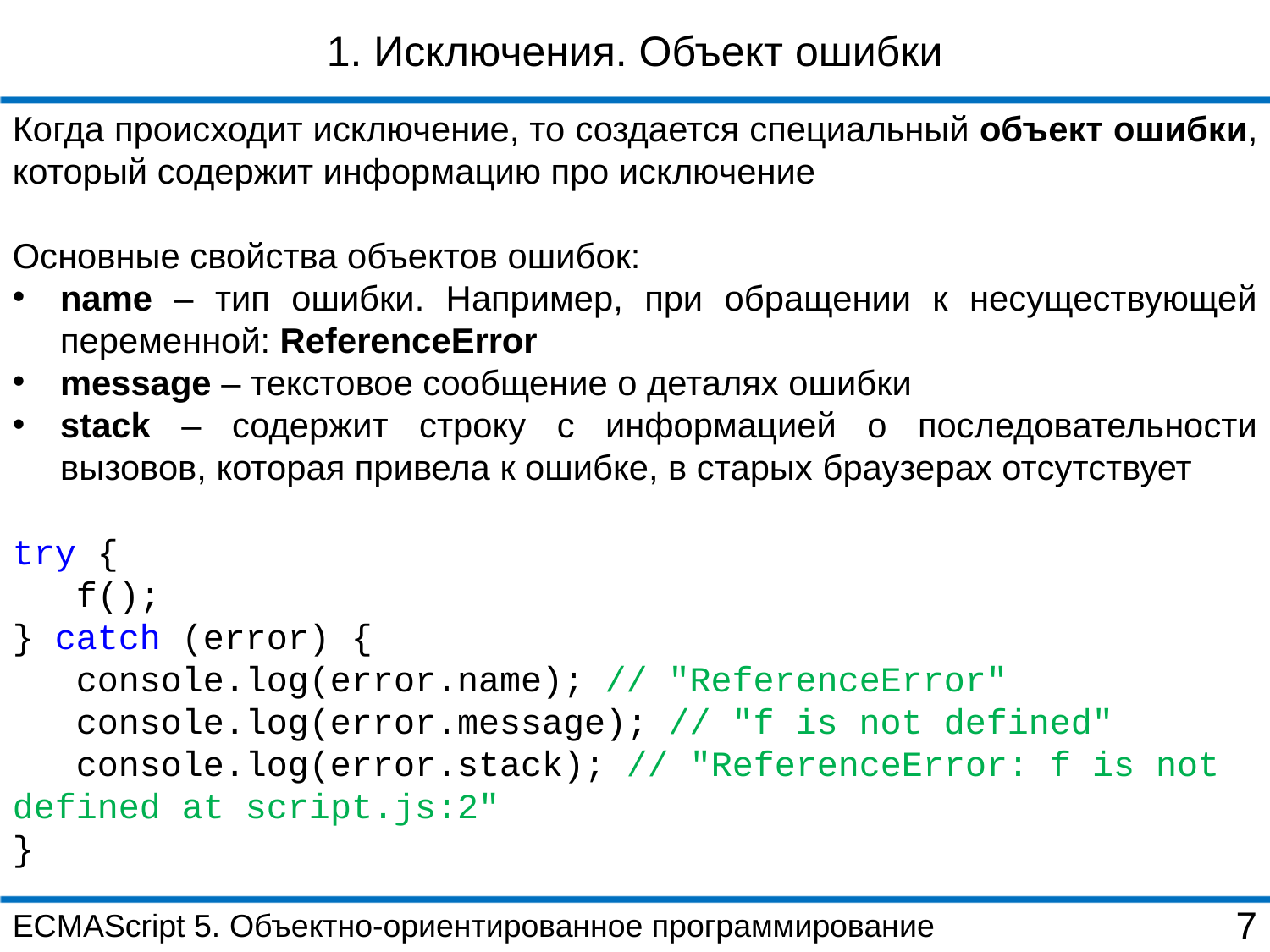

1. Исключения. Объект ошибки
Когда происходит исключение, то создается специальный объект ошибки, который содержит информацию про исключение

Основные свойства объектов ошибок:
name – тип ошибки. Например, при обращении к несуществующей переменной: ReferenceError
message – текстовое сообщение о деталях ошибки
stack – содержит строку с информацией о последовательности вызовов, которая привела к ошибке, в старых браузерах отсутствует

try {
   f();
} catch (error) {
   console.log(error.name); // "ReferenceError"
   console.log(error.message); // "f is not defined"
   console.log(error.stack); // "ReferenceError: f is not defined at script.js:2"
}
ECMAScript 5. Объектно-ориентированное программирование
7